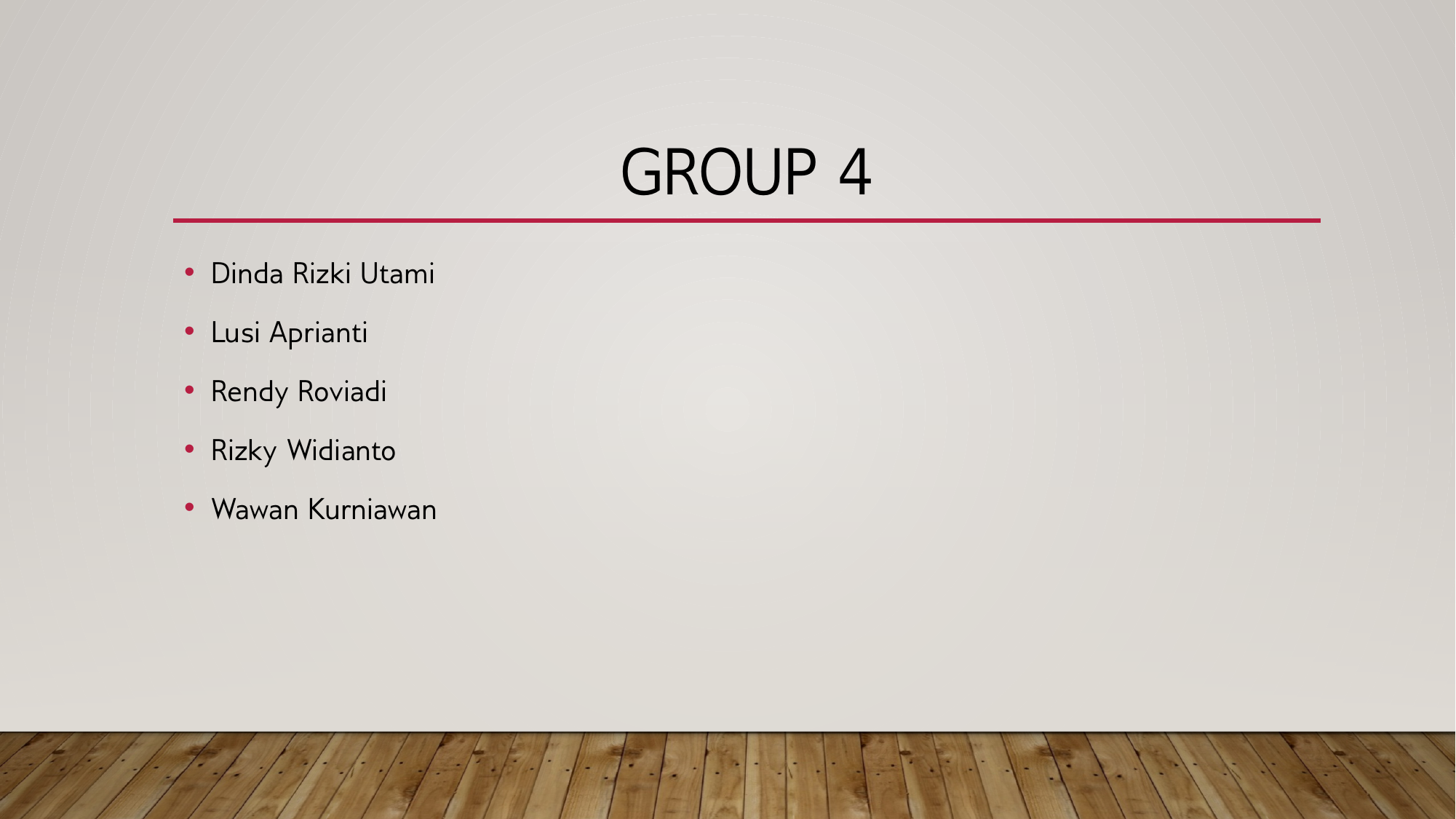

# Group 4
Dinda Rizki Utami
Lusi Aprianti
Rendy Roviadi
Rizky Widianto
Wawan Kurniawan